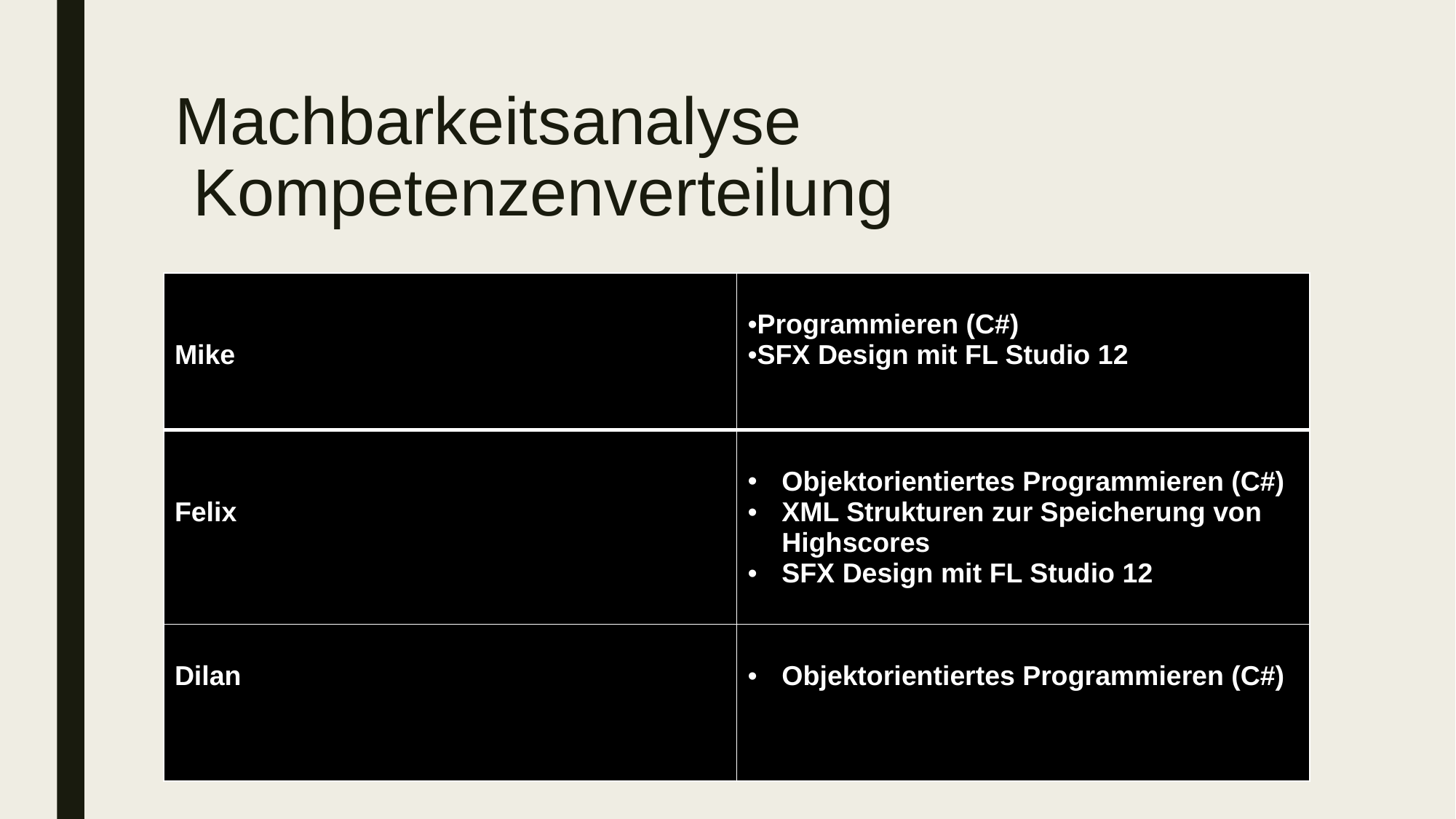

# Machbarkeitsanalyse  Kompetenzenverteilung
| Mike | Programmieren (C#) SFX Design mit FL Studio 12 |
| --- | --- |
| Felix | Objektorientiertes Programmieren (C#) XML Strukturen zur Speicherung von Highscores SFX Design mit FL Studio 12 |
| Dilan | Objektorientiertes Programmieren (C#) |